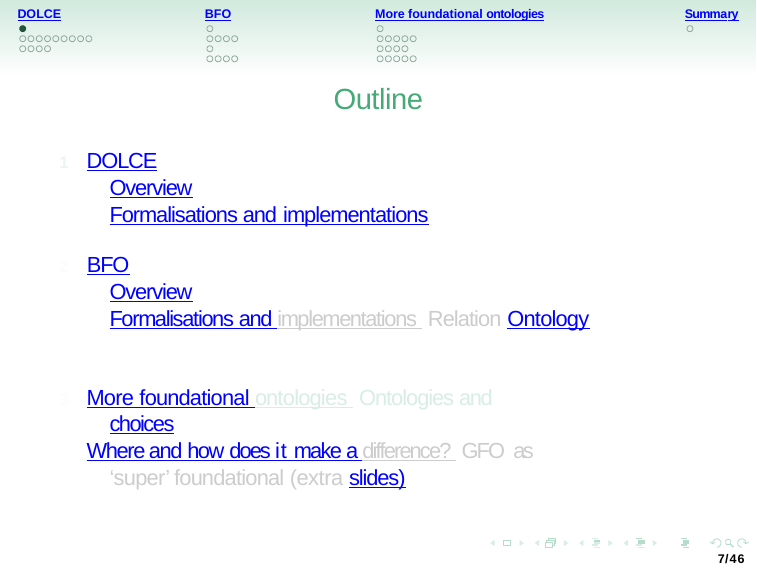

More foundational ontologies
DOLCE
BFO
Summary

Outline
DOLCE
Overview
Formalisations and implementations

1

BFO
Overview
Formalisations and implementations  Relation Ontology

2

More foundational ontologies  Ontologies and choices
Where and how does it make a difference?  GFO  as  ‘super’ foundational (extra slides)

3

7/46